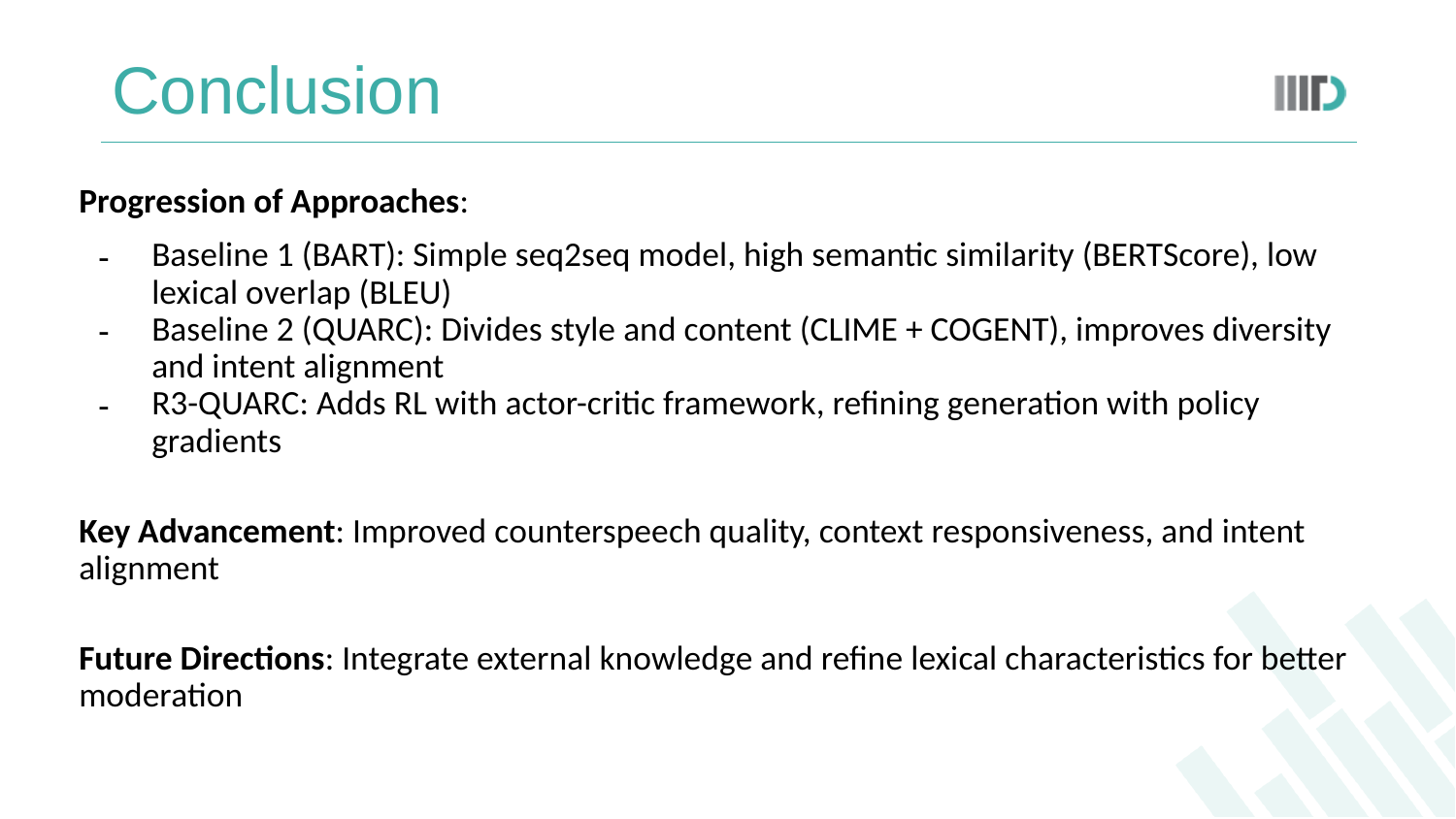

# Conclusion
Progression of Approaches:
Baseline 1 (BART): Simple seq2seq model, high semantic similarity (BERTScore), low lexical overlap (BLEU)
Baseline 2 (QUARC): Divides style and content (CLIME + COGENT), improves diversity and intent alignment
R3-QUARC: Adds RL with actor-critic framework, refining generation with policy gradients
Key Advancement: Improved counterspeech quality, context responsiveness, and intent alignment
Future Directions: Integrate external knowledge and refine lexical characteristics for better moderation